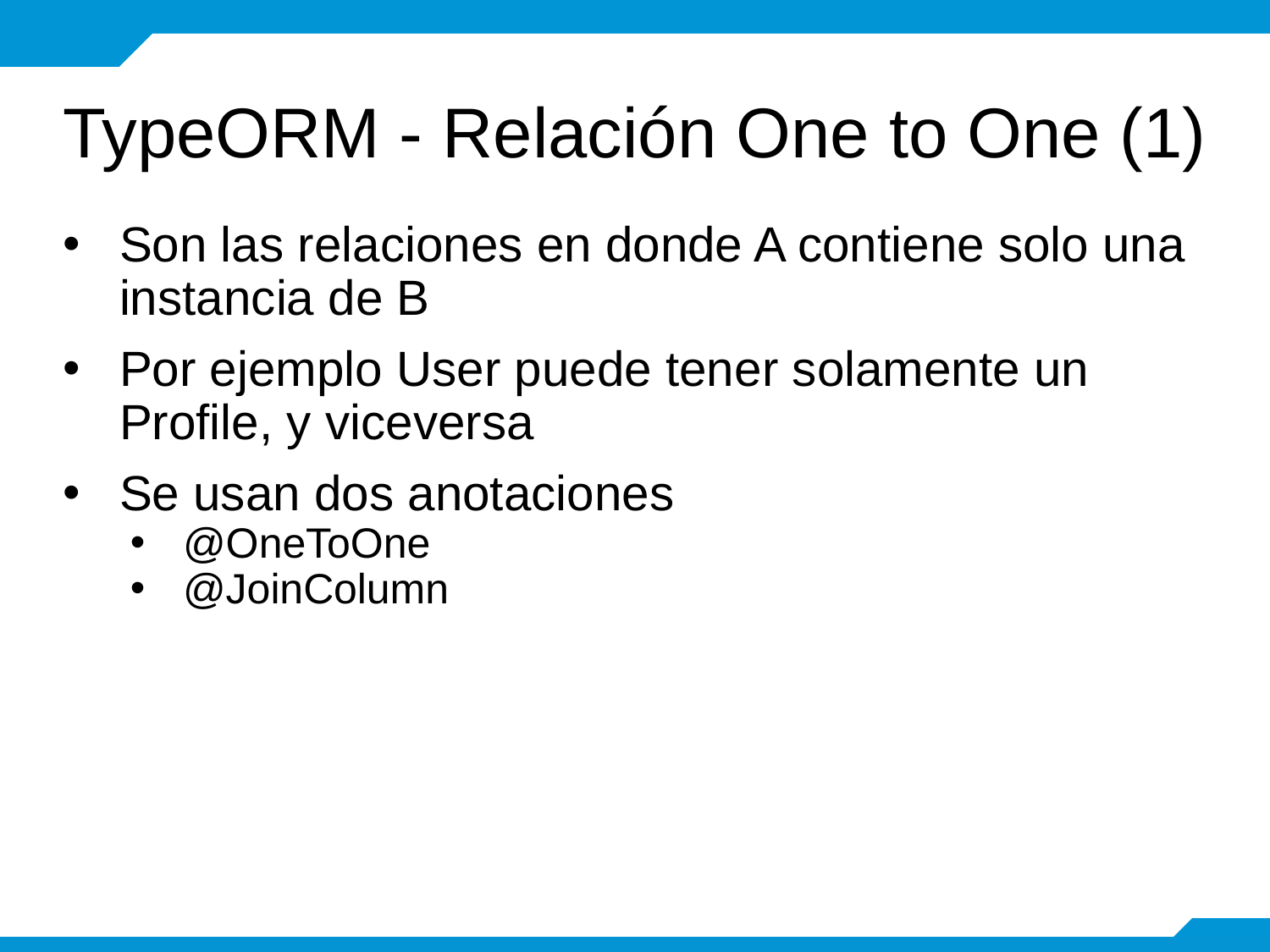

# TypeORM - Relación One to One (1)
Son las relaciones en donde A contiene solo una instancia de B
Por ejemplo User puede tener solamente un Profile, y viceversa
Se usan dos anotaciones
@OneToOne
@JoinColumn